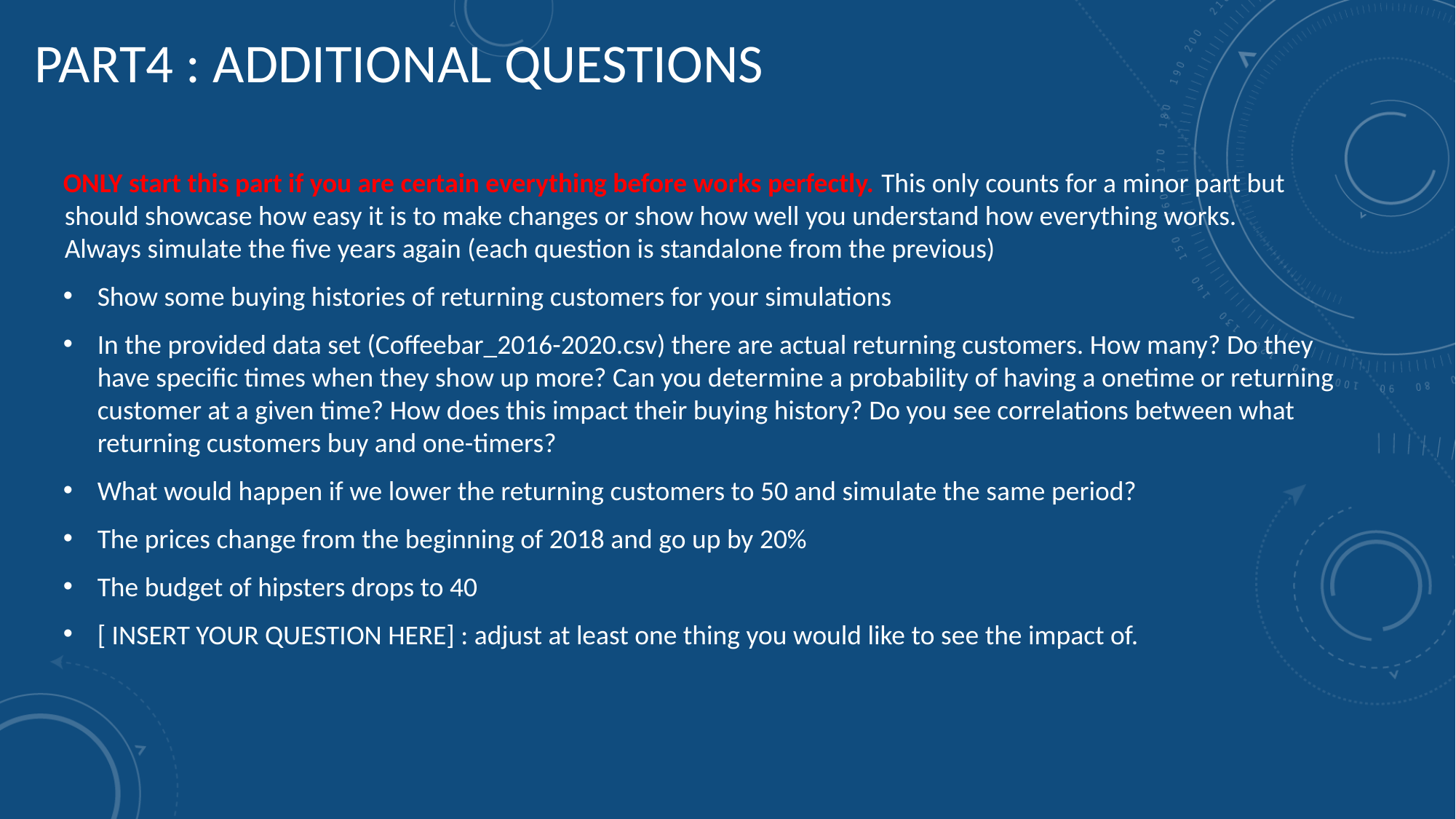

# PArt4 : Additional QUESTIONS

ONLY start this part if you are certain everything before works perfectly. This only counts for a minor part but should showcase how easy it is to make changes or show how well you understand how everything works.
Always simulate the five years again (each question is standalone from the previous)
Show some buying histories of returning customers for your simulations
In the provided data set (Coffeebar_2016-2020.csv) there are actual returning customers. How many? Do they have specific times when they show up more? Can you determine a probability of having a onetime or returning customer at a given time? How does this impact their buying history? Do you see correlations between what returning customers buy and one-timers?
What would happen if we lower the returning customers to 50 and simulate the same period?
The prices change from the beginning of 2018 and go up by 20%
The budget of hipsters drops to 40
[ INSERT YOUR QUESTION HERE] : adjust at least one thing you would like to see the impact of.